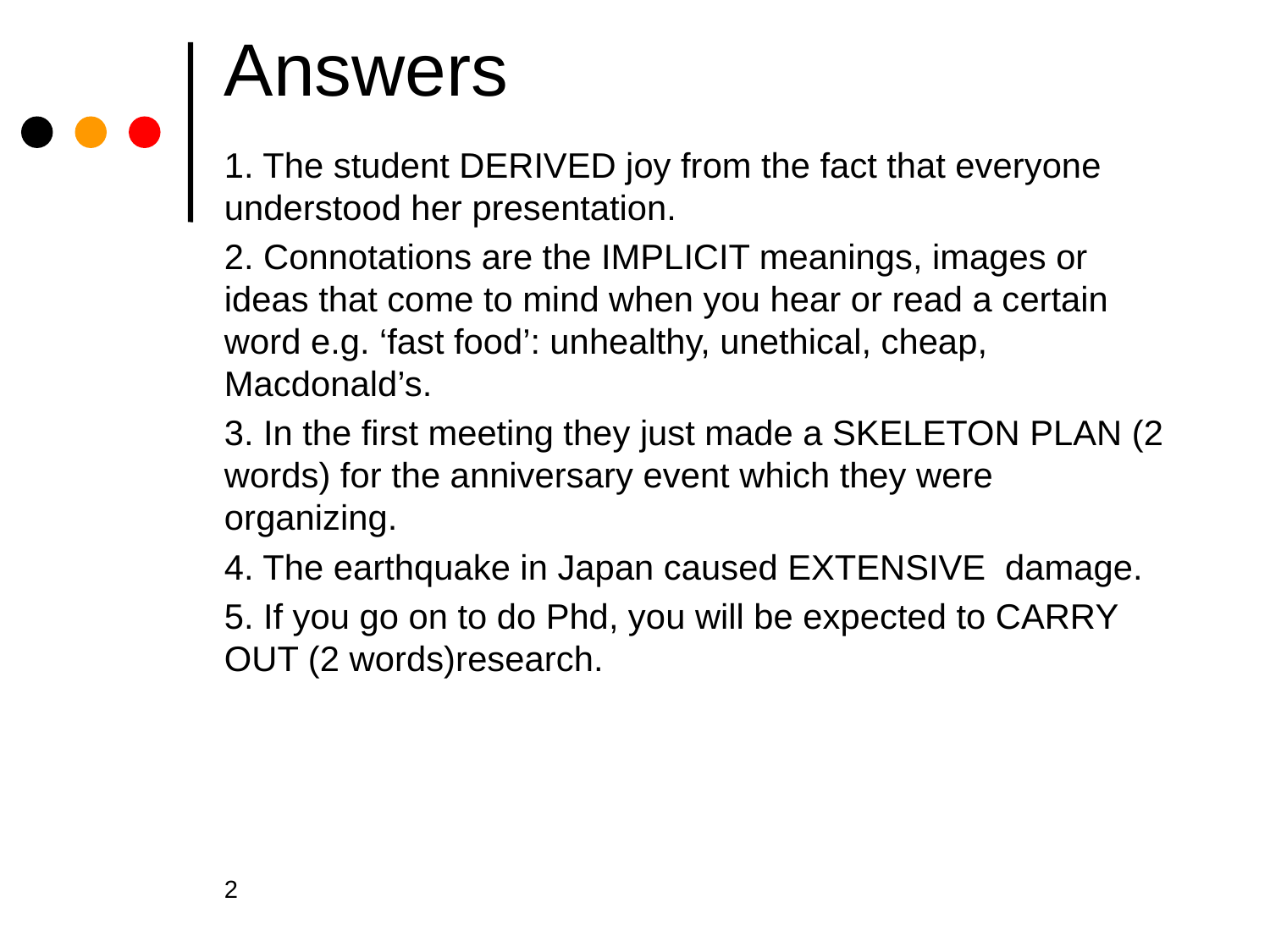

# Answers
1. The student DERIVED joy from the fact that everyone understood her presentation.
2. Connotations are the IMPLICIT meanings, images or ideas that come to mind when you hear or read a certain word e.g. ‘fast food’: unhealthy, unethical, cheap, Macdonald’s.
3. In the first meeting they just made a SKELETON PLAN (2 words) for the anniversary event which they were organizing.
4. The earthquake in Japan caused EXTENSIVE  damage.
5. If you go on to do Phd, you will be expected to CARRY OUT (2 words)research.

2